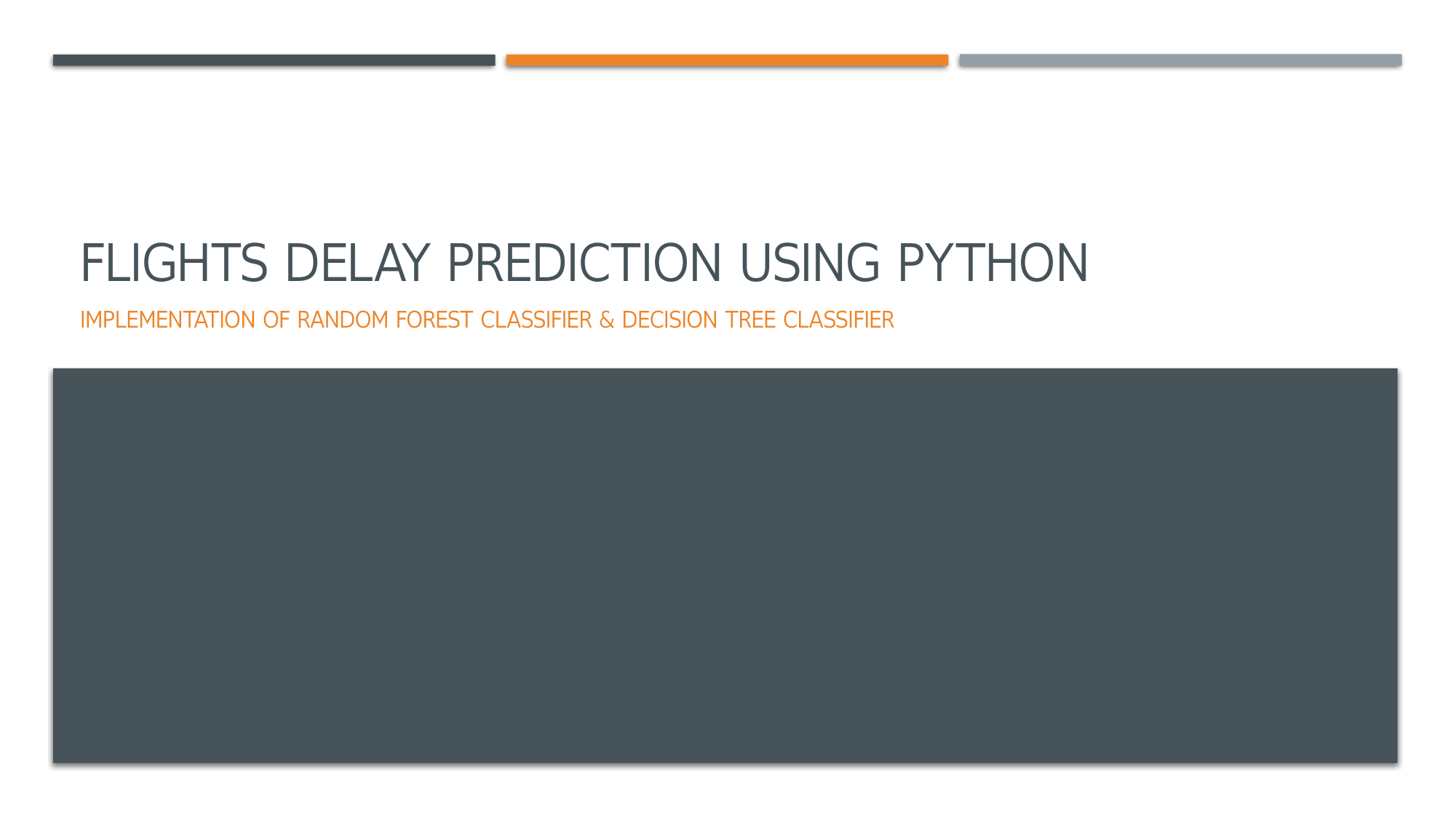

# Flights delay prediction using python
Implementation of random forest classifier & Decision Tree Classifier